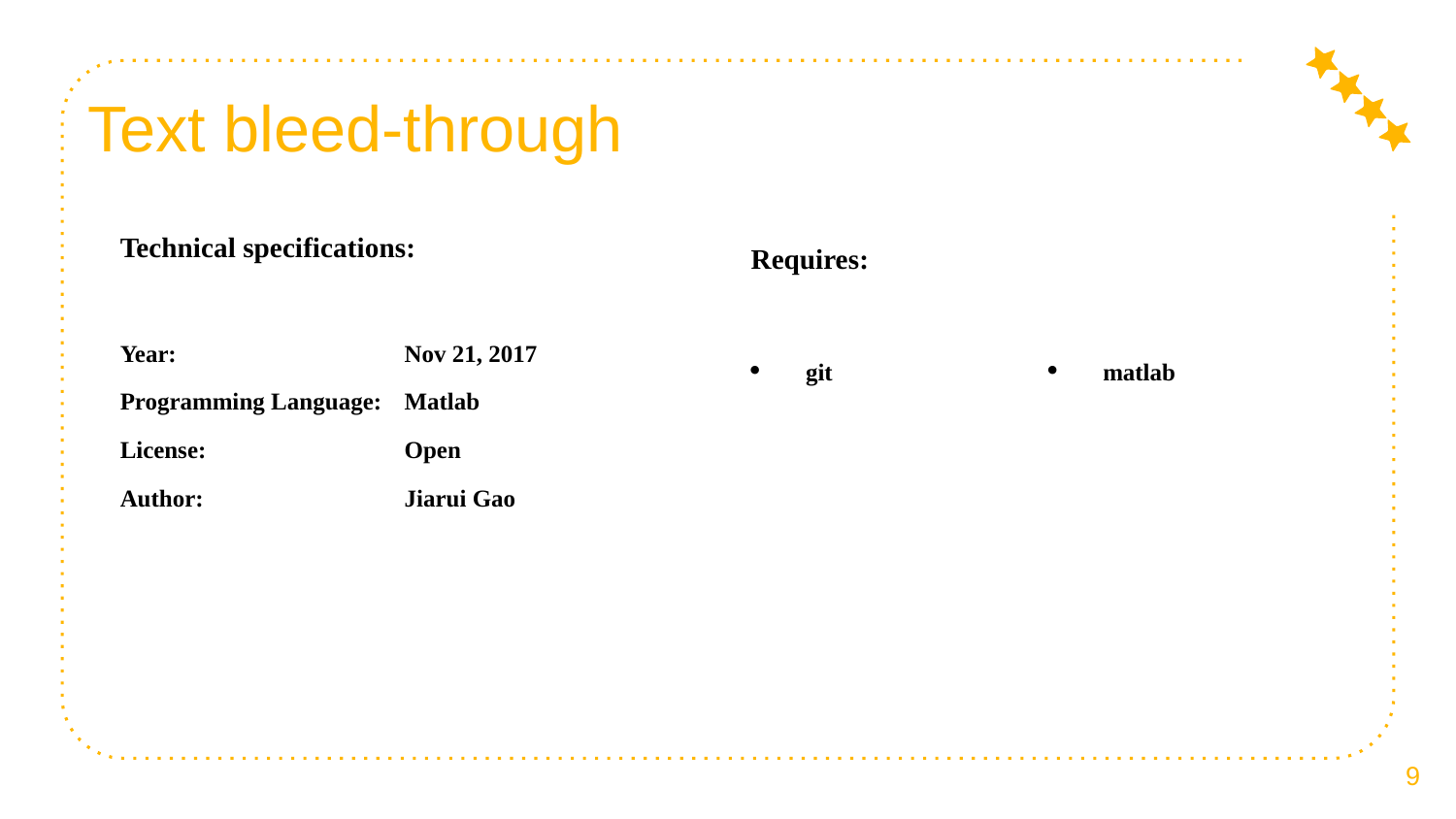

Text bleed-through

| Technical specifications: |  |
| --- | --- |
| Year: | Nov 21, 2017 |
| Programming Language: | Matlab |
| License: | Open |
| Author: | Jiarui Gao |
| Requires: |  |
| --- | --- |
| git | matlab |
9